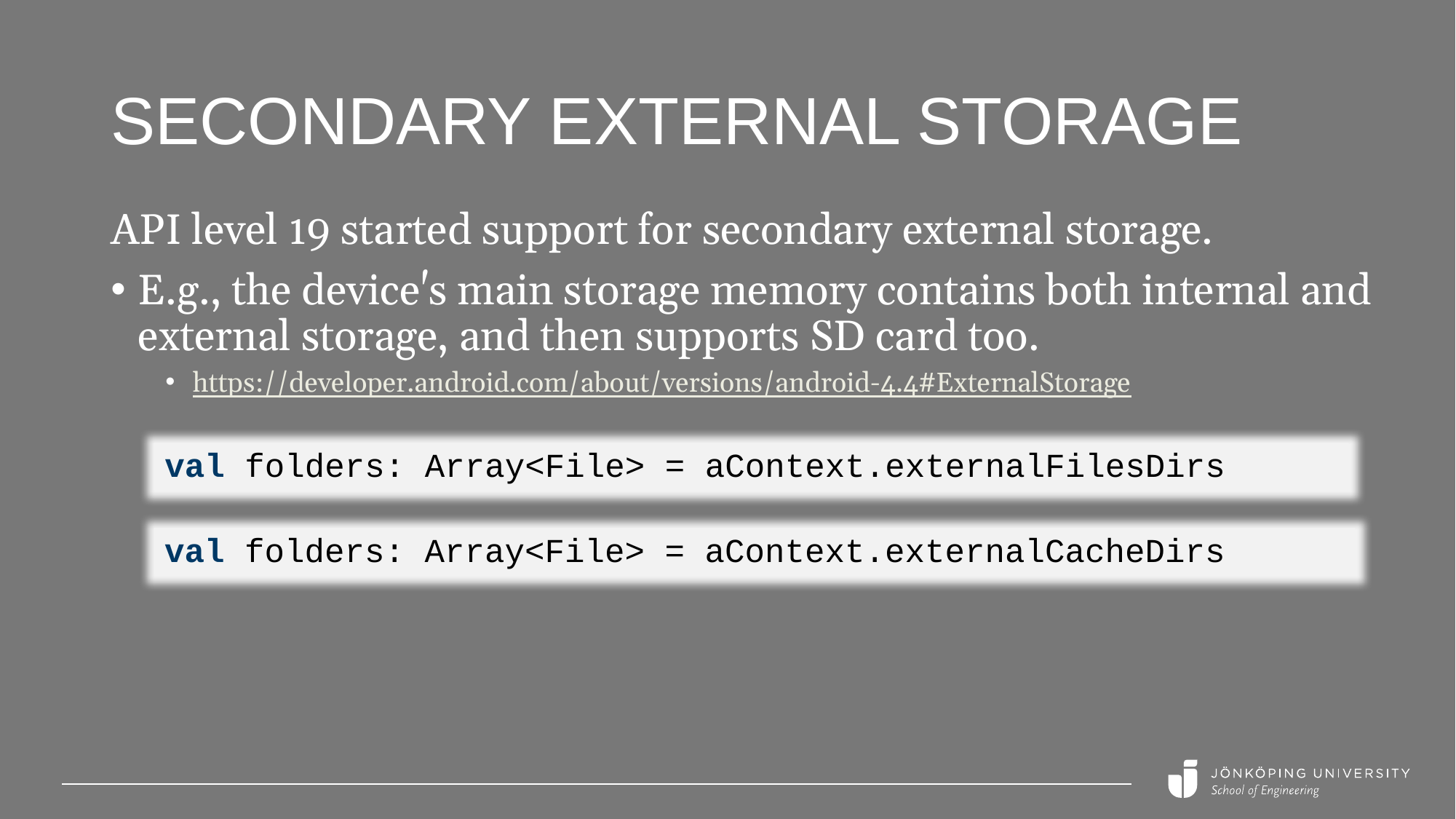

# Secondary external storage
API level 19 started support for secondary external storage.
E.g., the device's main storage memory contains both internal and external storage, and then supports SD card too.
https://developer.android.com/about/versions/android-4.4#ExternalStorage
val folders: Array<File> = aContext.externalFilesDirs
val folders: Array<File> = aContext.externalCacheDirs